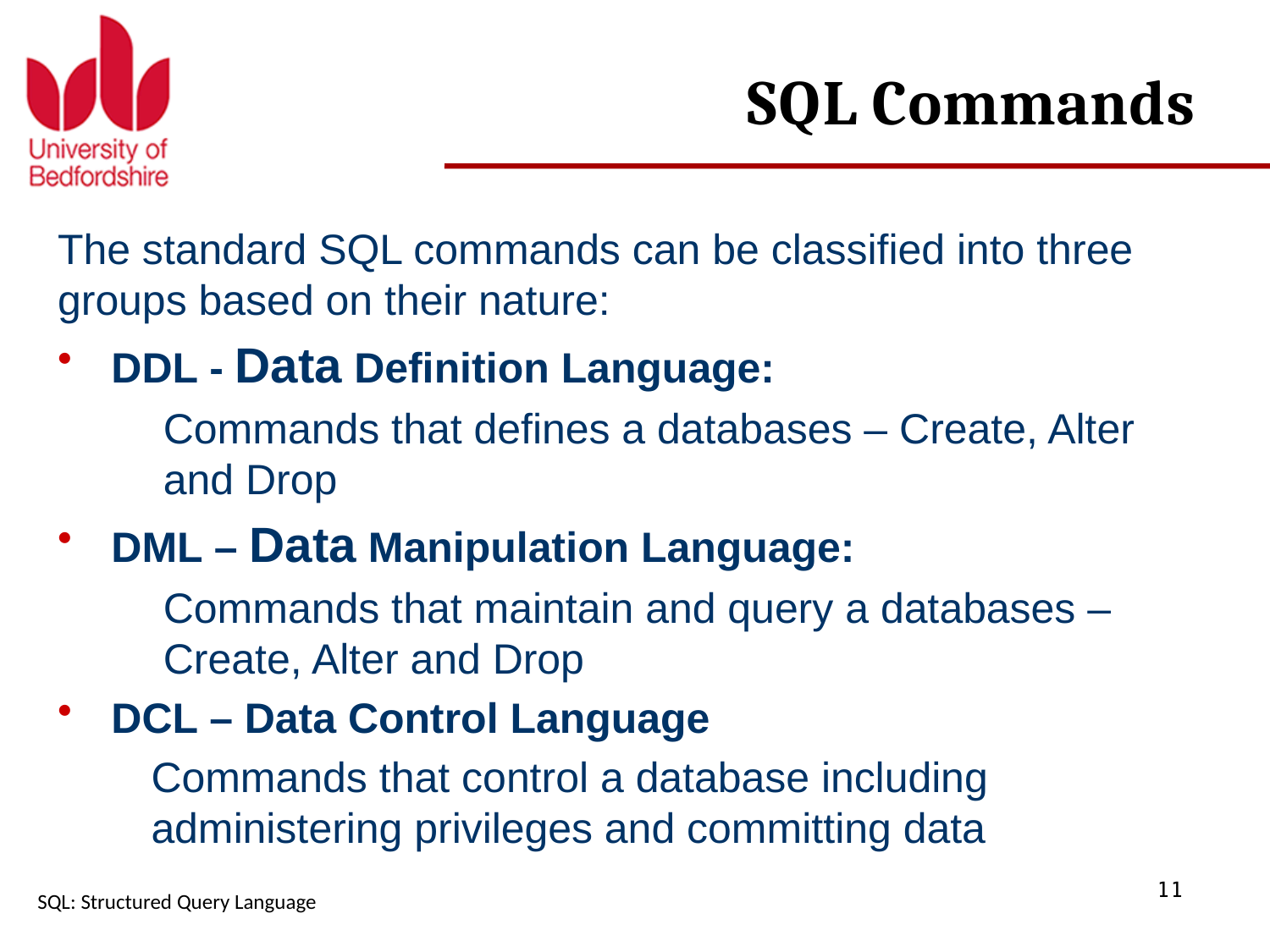

# SQL Commands
The standard SQL commands can be classified into three groups based on their nature:
DDL - Data Definition Language:
Commands that defines a databases – Create, Alter and Drop
DML – Data Manipulation Language:
Commands that maintain and query a databases – Create, Alter and Drop
DCL – Data Control Language
Commands that control a database including administering privileges and committing data
SQL: Structured Query Language